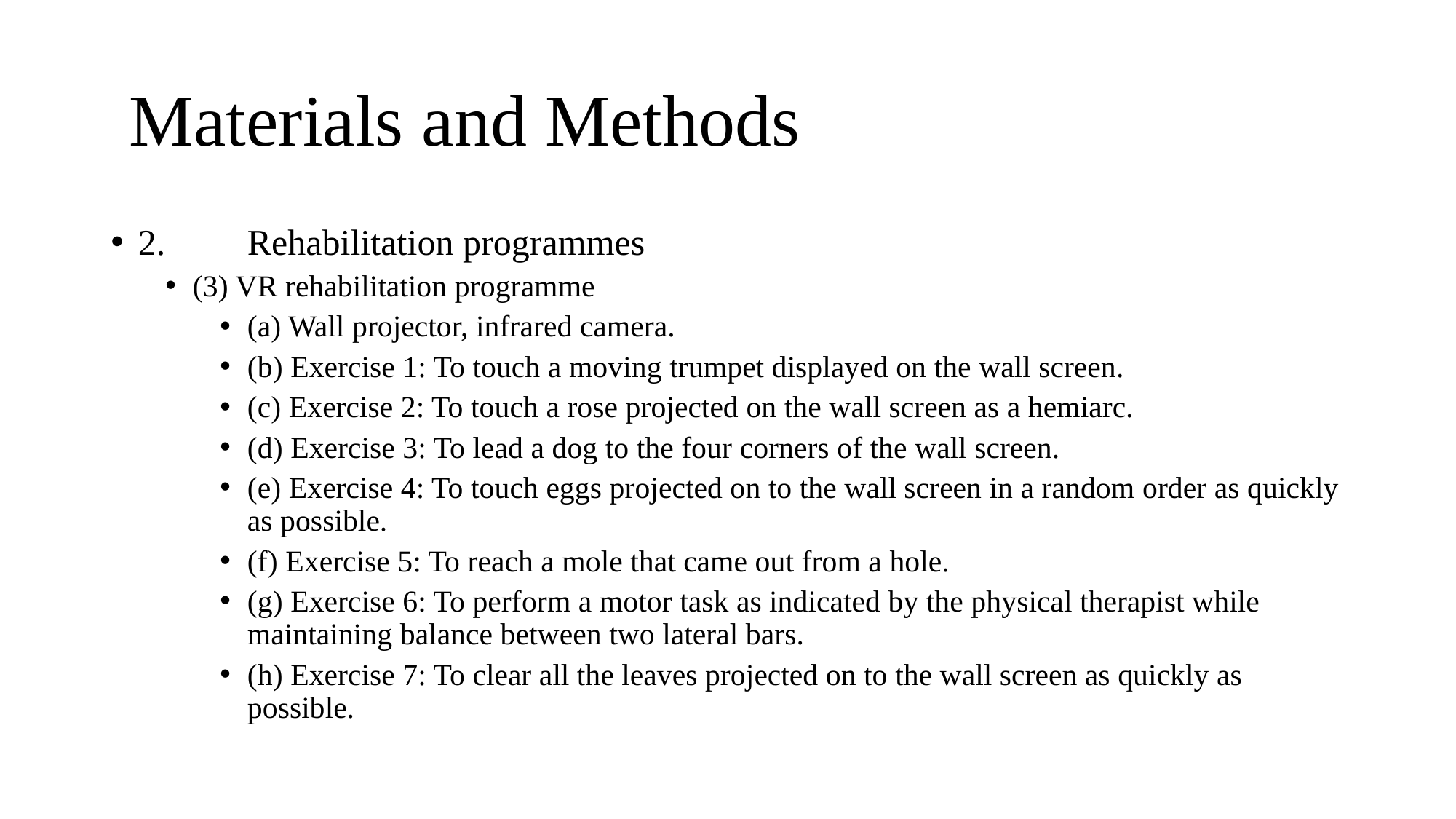

# Materials and Methods
2.	Rehabilitation programmes
(3) VR rehabilitation programme
(a) Wall projector, infrared camera.
(b) Exercise 1: To touch a moving trumpet displayed on the wall screen.
(c) Exercise 2: To touch a rose projected on the wall screen as a hemiarc.
(d) Exercise 3: To lead a dog to the four corners of the wall screen.
(e) Exercise 4: To touch eggs projected on to the wall screen in a random order as quickly as possible.
(f) Exercise 5: To reach a mole that came out from a hole.
(g) Exercise 6: To perform a motor task as indicated by the physical therapist while maintaining balance between two lateral bars.
(h) Exercise 7: To clear all the leaves projected on to the wall screen as quickly as possible.